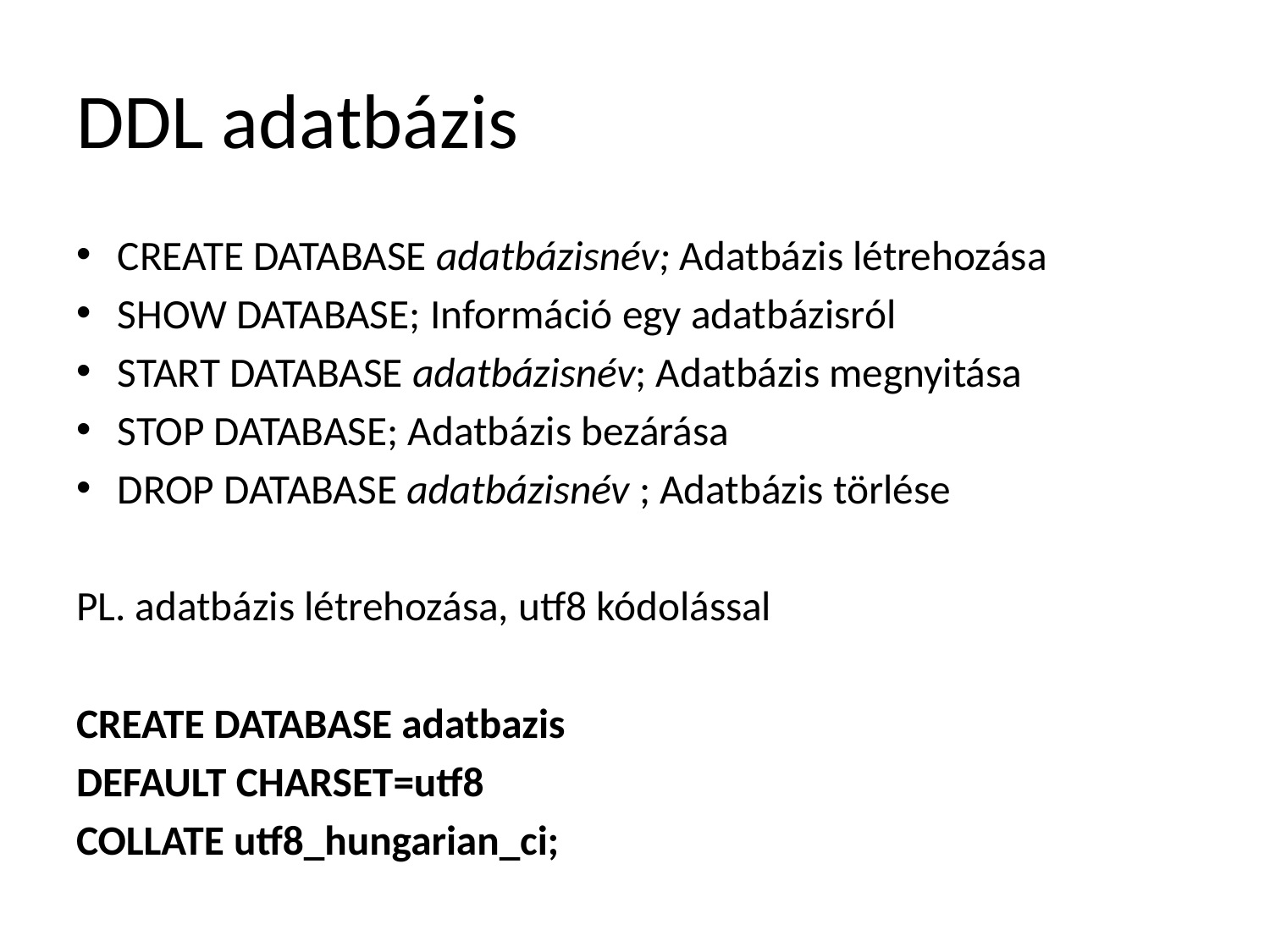

# DDL adatbázis
CREATE DATABASE adatbázisnév; Adatbázis létrehozása
SHOW DATABASE; Információ egy adatbázisról
START DATABASE adatbázisnév; Adatbázis megnyitása
STOP DATABASE; Adatbázis bezárása
DROP DATABASE adatbázisnév ; Adatbázis törlése

PL. adatbázis létrehozása, utf8 kódolással

CREATE DATABASE adatbazis
DEFAULT CHARSET=utf8
COLLATE utf8_hungarian_ci;